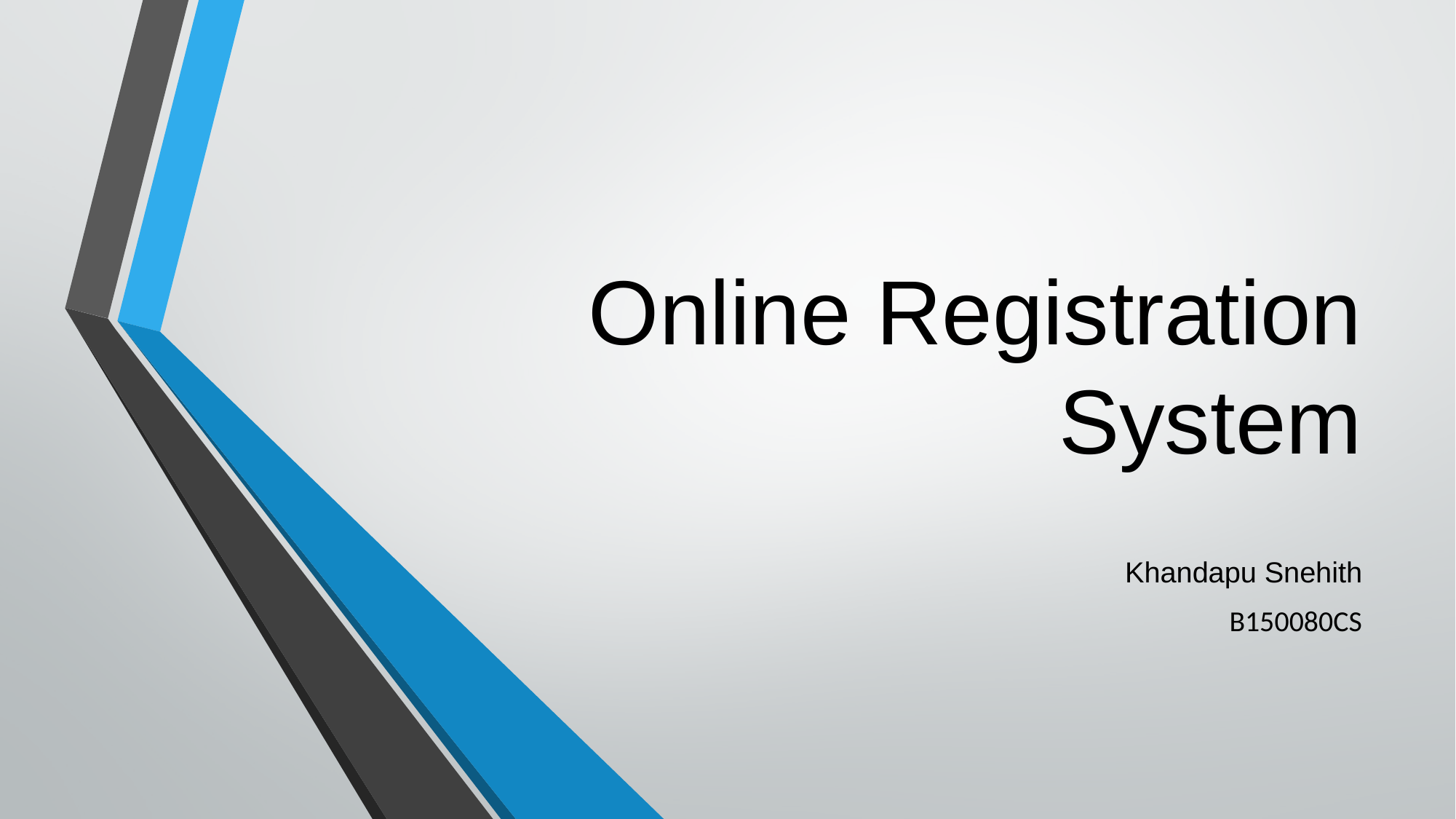

# Online Registration System
Khandapu Snehith
B150080CS